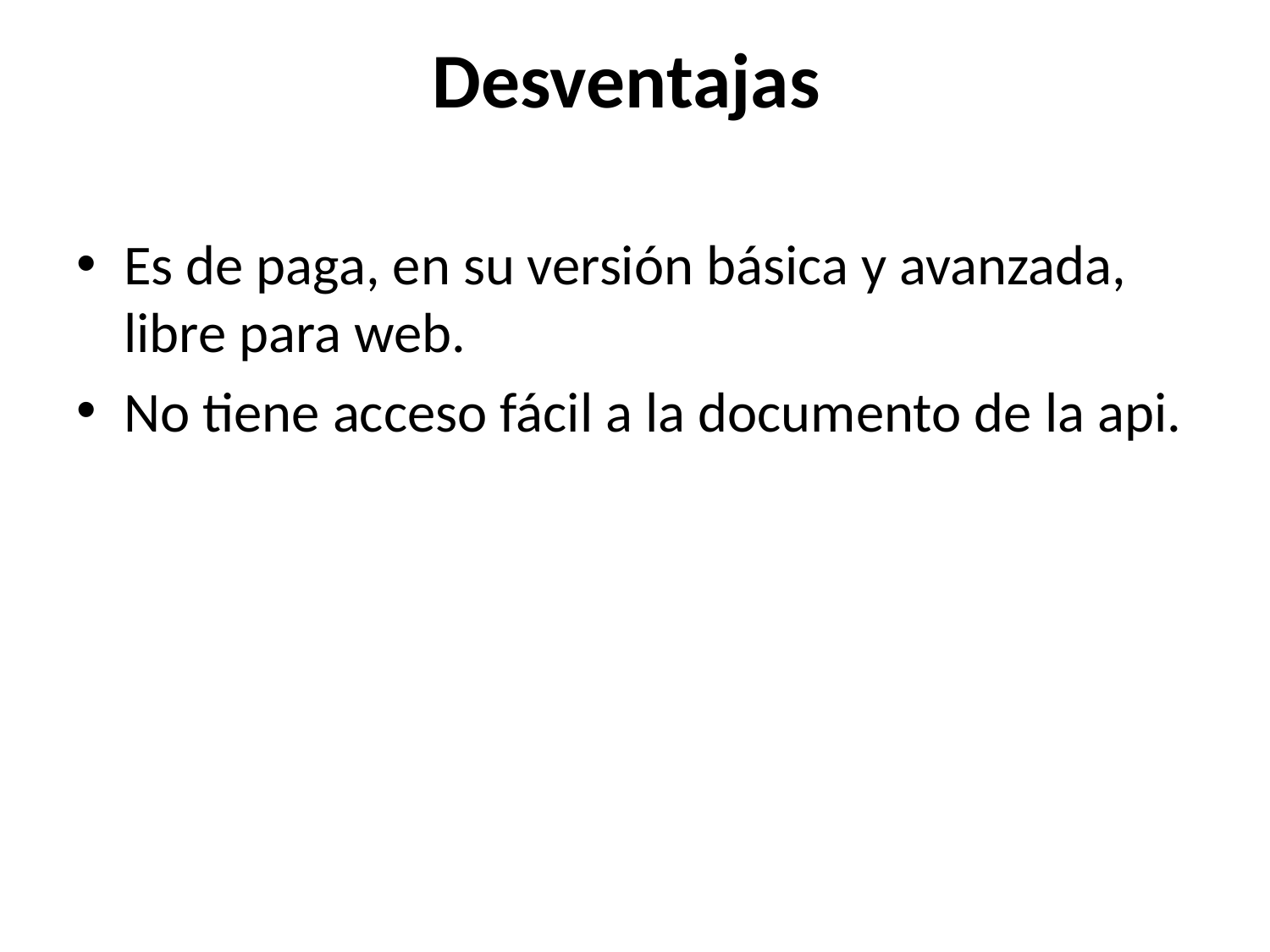

# Desventajas
Es de paga, en su versión básica y avanzada, libre para web.
No tiene acceso fácil a la documento de la api.